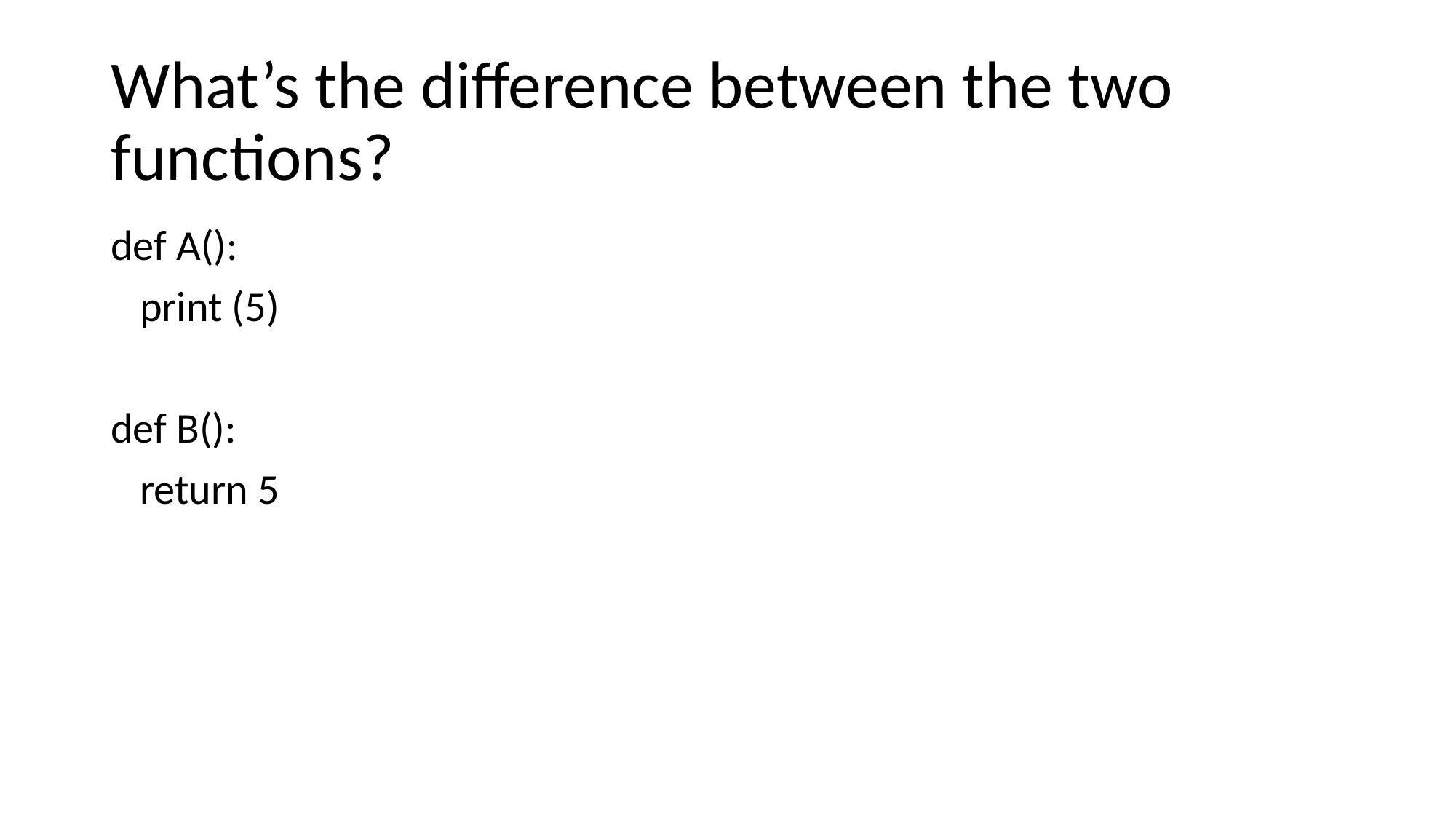

# What’s the difference between the two functions?
def A():
   print (5)

def B():
   return 5